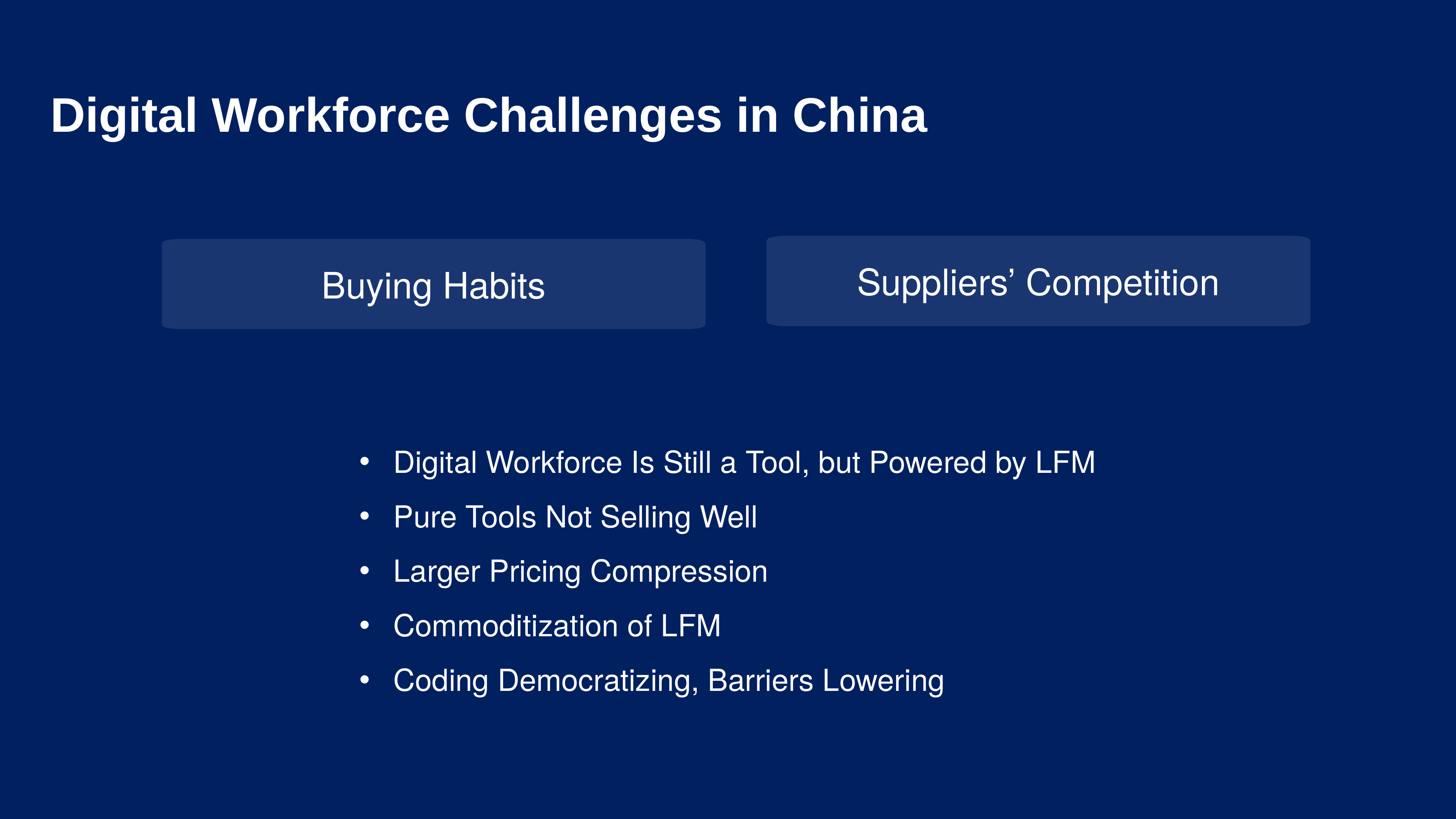

# Digital Workforce Challenges in China
Suppliers’ Competition
Buying Habits
Digital Workforce Is Still a Tool, but Powered by LFM
Pure Tools Not Selling Well
Larger Pricing Compression
Commoditization of LFM
Coding Democratizing, Barriers Lowering